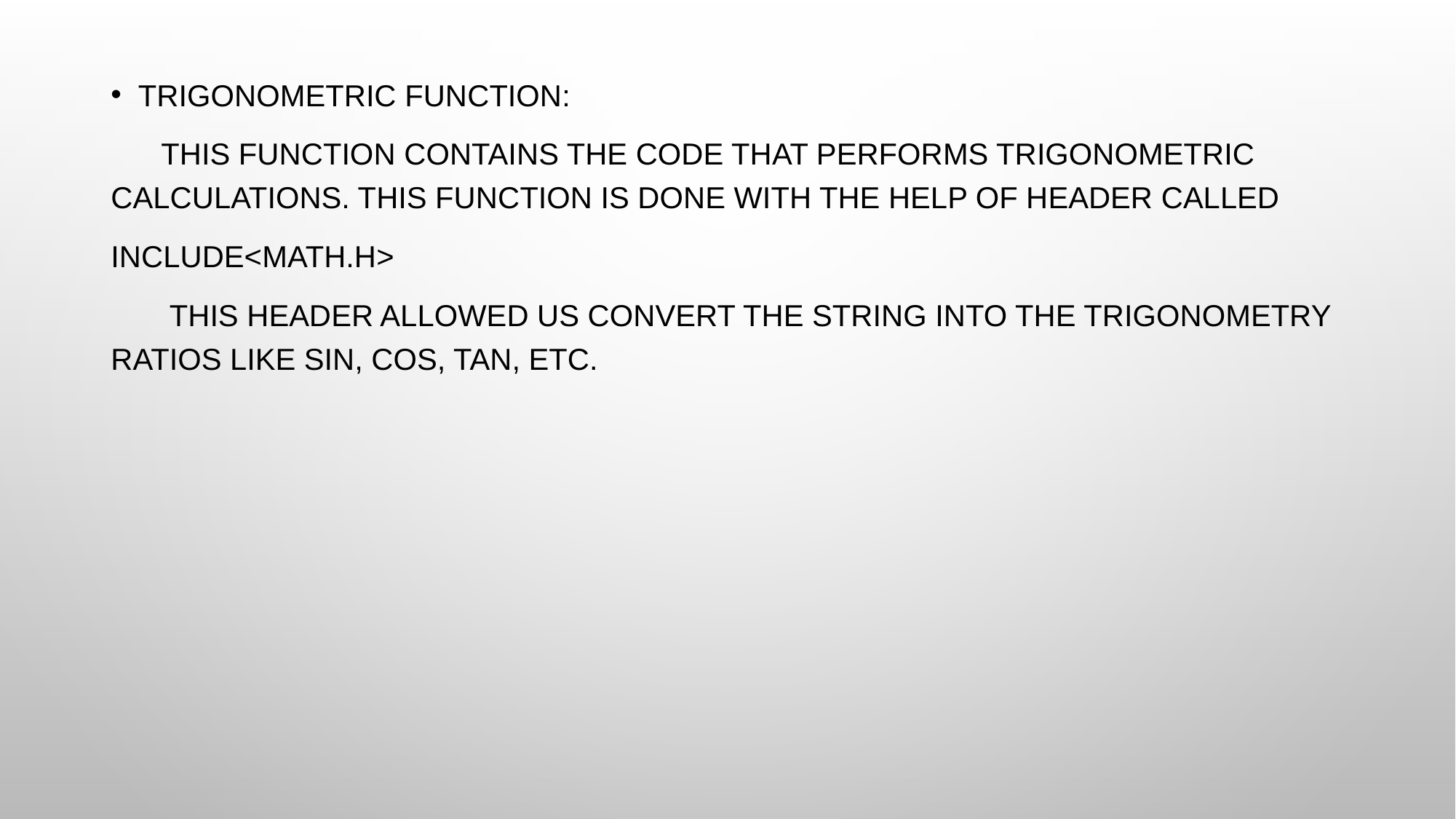

Trigonometric function:
      This function contains the code that performs trigonometric calculations. This function is done with the help of header called
Include<math.h>
       This header allowed us convert the string into the trigonometry ratios like sin, cos, tan, etc.